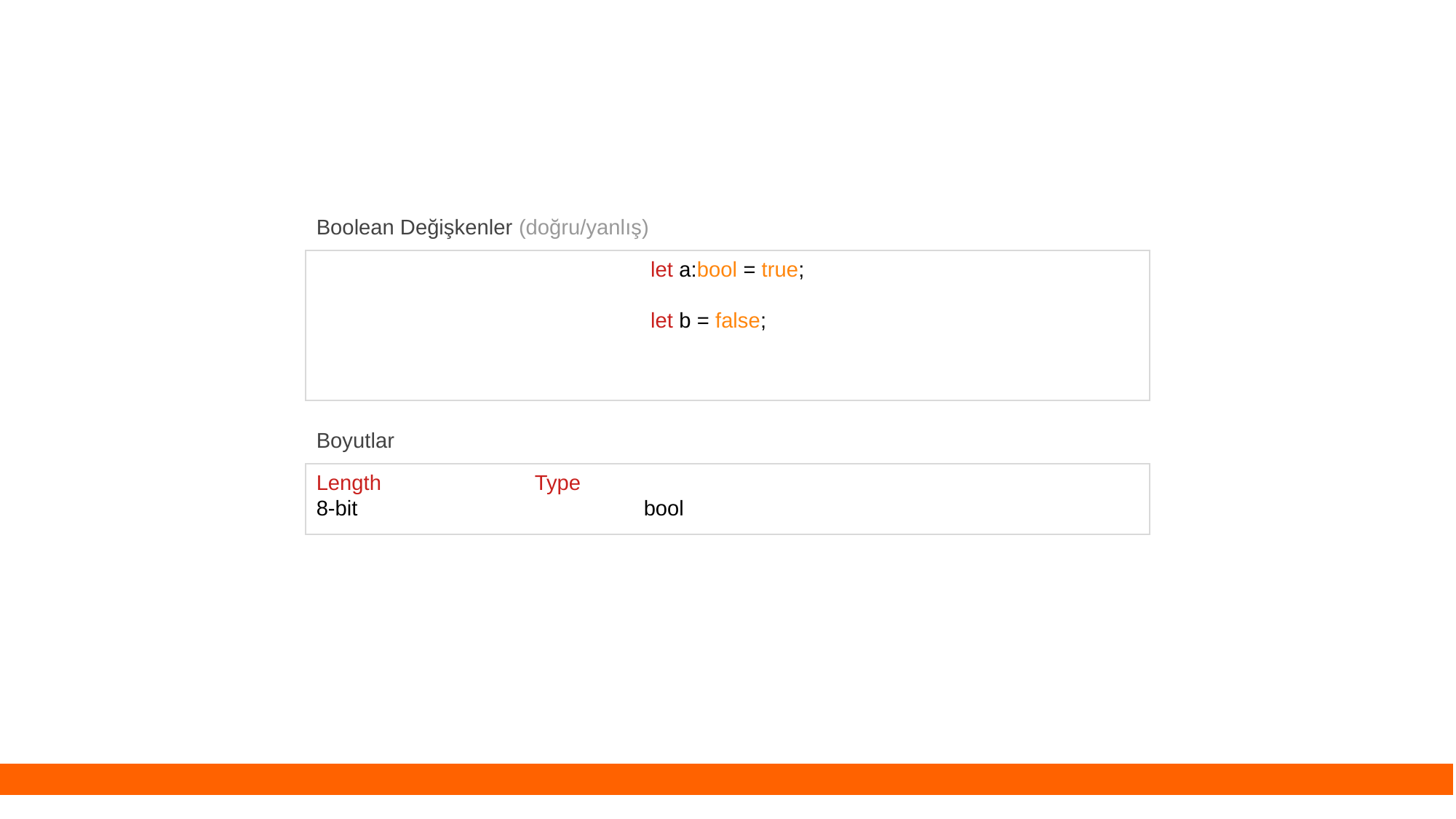

Boolean Değişkenler (doğru/yanlış)
let a:bool = true;

let b = false;

Boyutlar
Length		Type
8-bit			bool